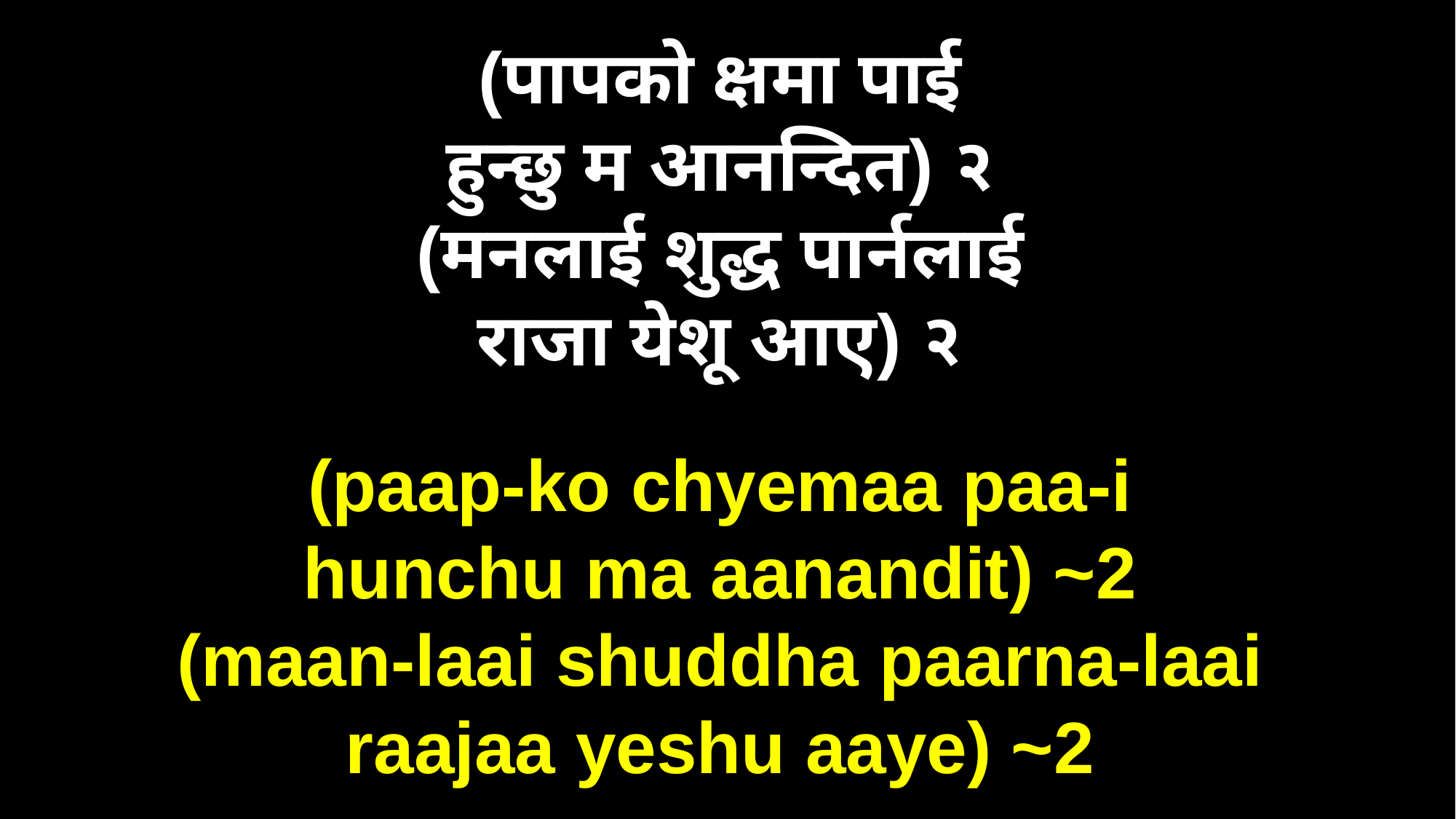

(पापको क्षमा पाई
हुन्छु म आनन्दित) २
(मनलाई शुद्ध पार्नलाई
राजा येशू आए) २

(paap-ko chyemaa paa-i
hunchu ma aanandit) ~2
(maan-laai shuddha paarna-laai
raajaa yeshu aaye) ~2